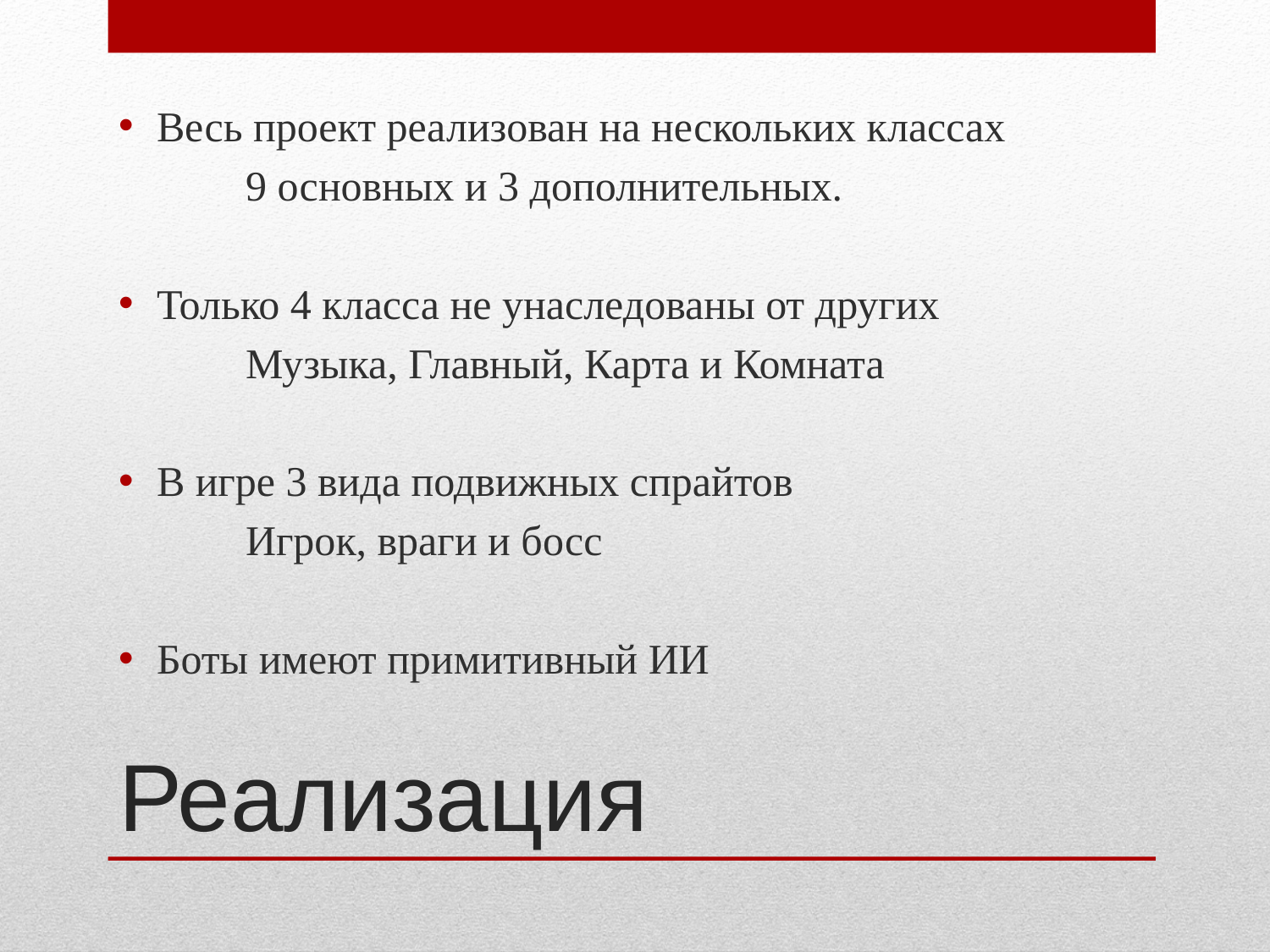

Весь проект реализован на нескольких классах
	9 основных и 3 дополнительных.

Только 4 класса не унаследованы от других
	Музыка, Главный, Карта и Комната

В игре 3 вида подвижных спрайтов
	Игрок, враги и босс

Боты имеют примитивный ИИ

# Реализация